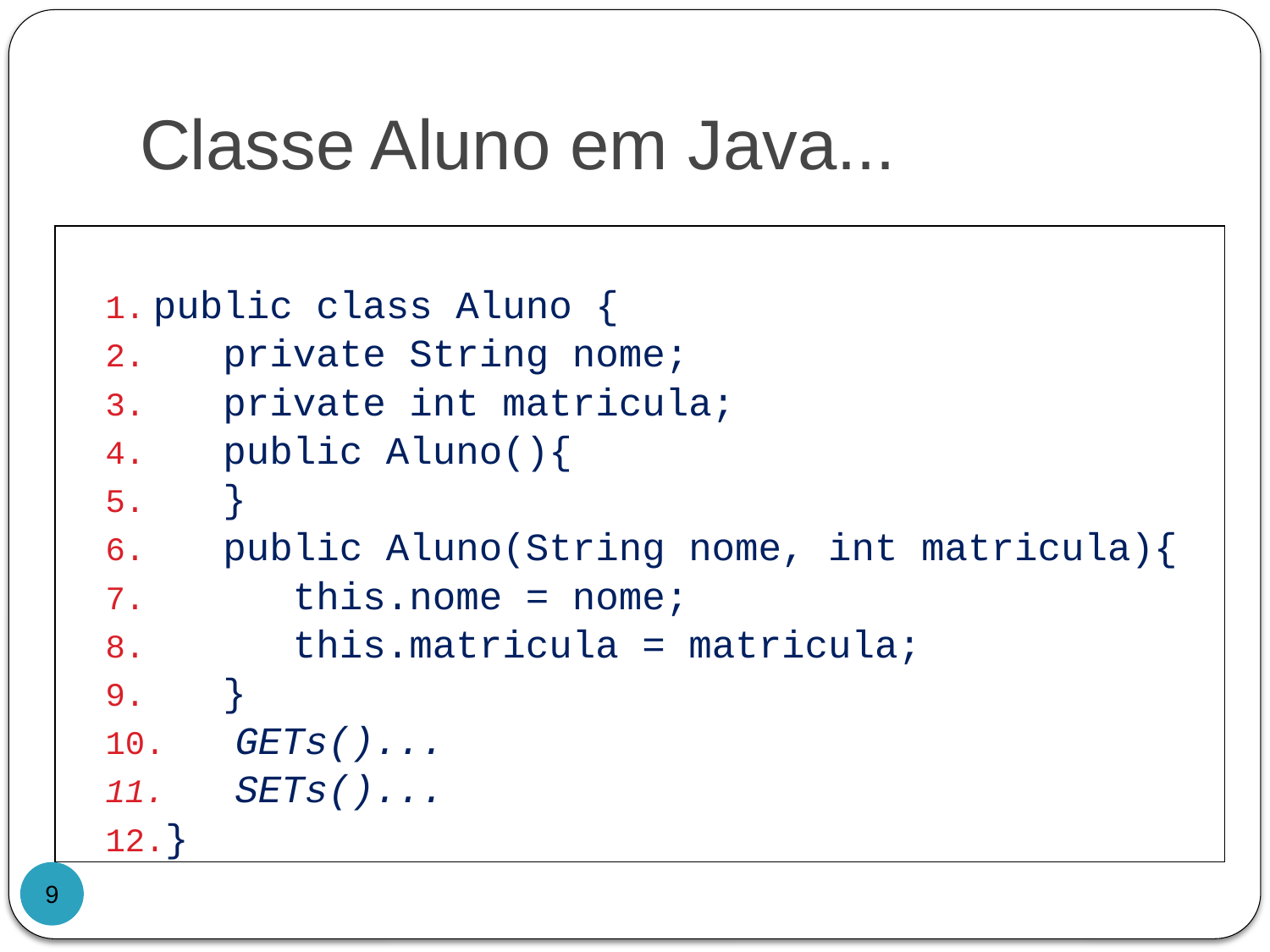

# Classe Aluno em Java...

public class Aluno {
   private String nome;
   private int matricula;
   public Aluno(){
   }
   public Aluno(String nome, int matricula){
      this.nome = nome;
      this.matricula = matricula;
   }
   GETs()...
   SETs()...
}

9